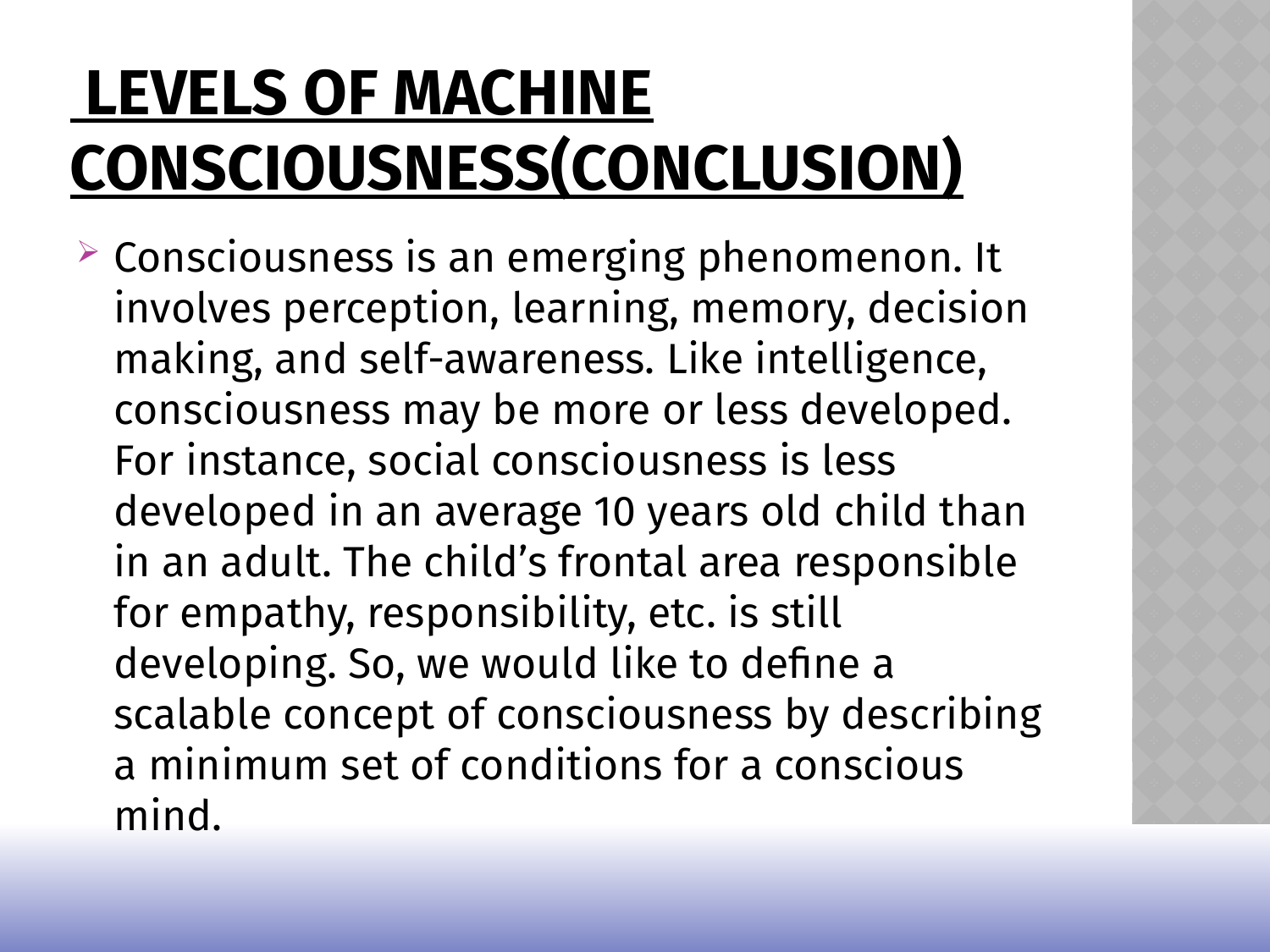

# LEVELS OF MACHINE consciousness(CONCLUSION)
Consciousness is an emerging phenomenon. It involves perception, learning, memory, decision making, and self-awareness. Like intelligence, consciousness may be more or less developed. For instance, social consciousness is less developed in an average 10 years old child than in an adult. The child’s frontal area responsible for empathy, responsibility, etc. is still developing. So, we would like to define a scalable concept of consciousness by describing a minimum set of conditions for a conscious mind.